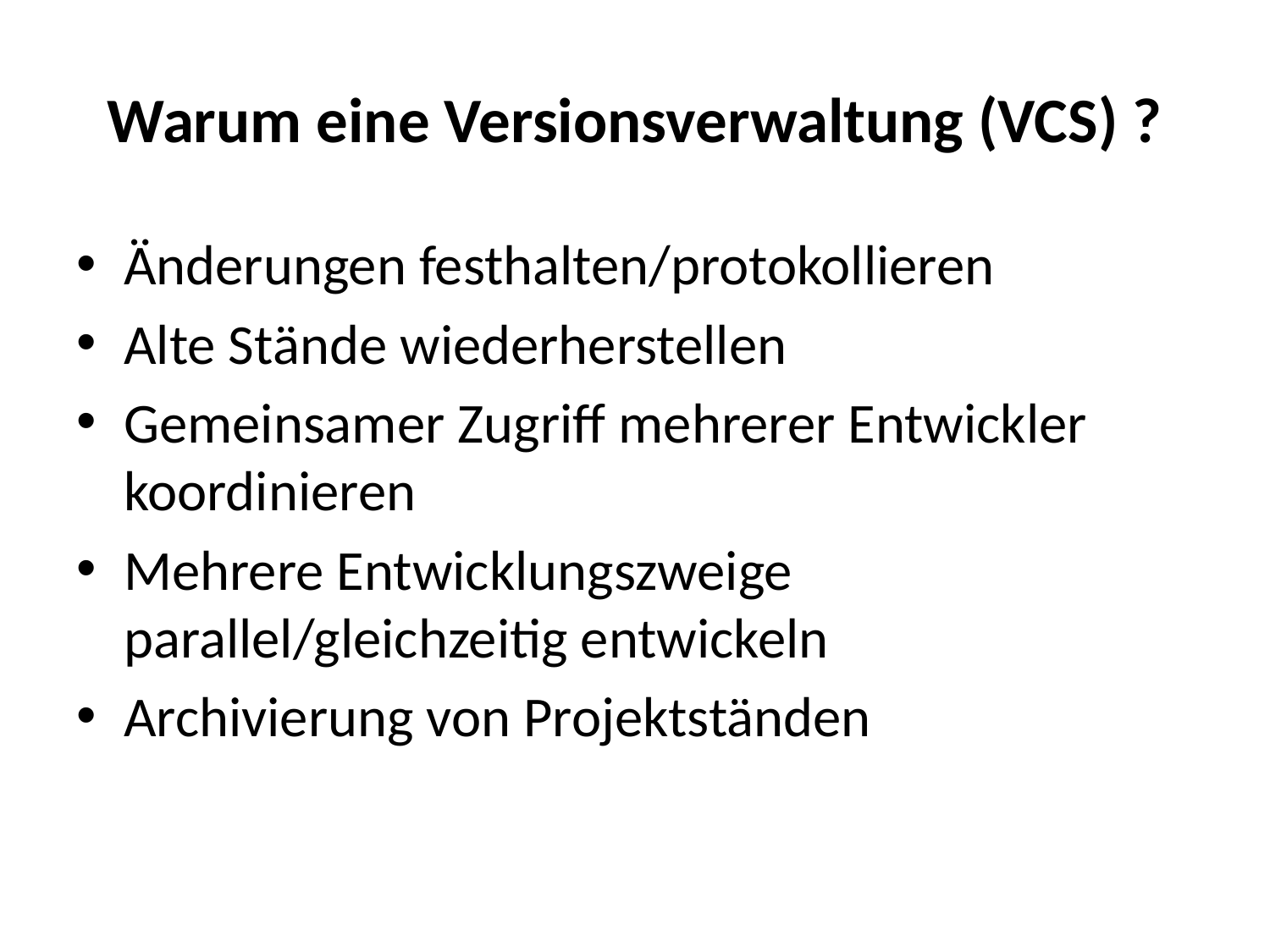

# Warum eine Versionsverwaltung (VCS) ?
Änderungen festhalten/protokollieren
Alte Stände wiederherstellen
Gemeinsamer Zugriff mehrerer Entwickler koordinieren
Mehrere Entwicklungszweige parallel/gleichzeitig entwickeln
Archivierung von Projektständen